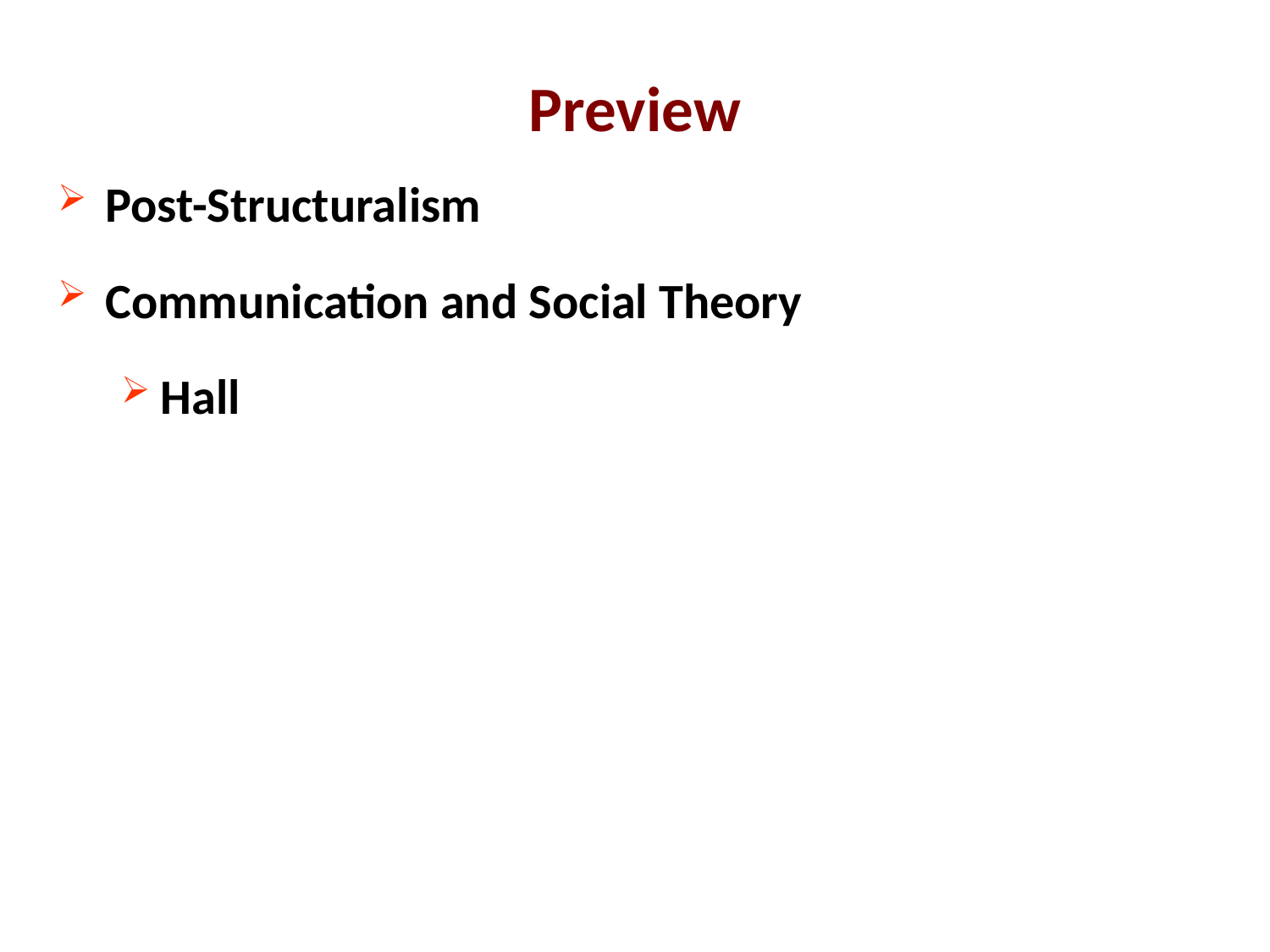

Preview
Post-Structuralism
Communication and Social Theory
Hall